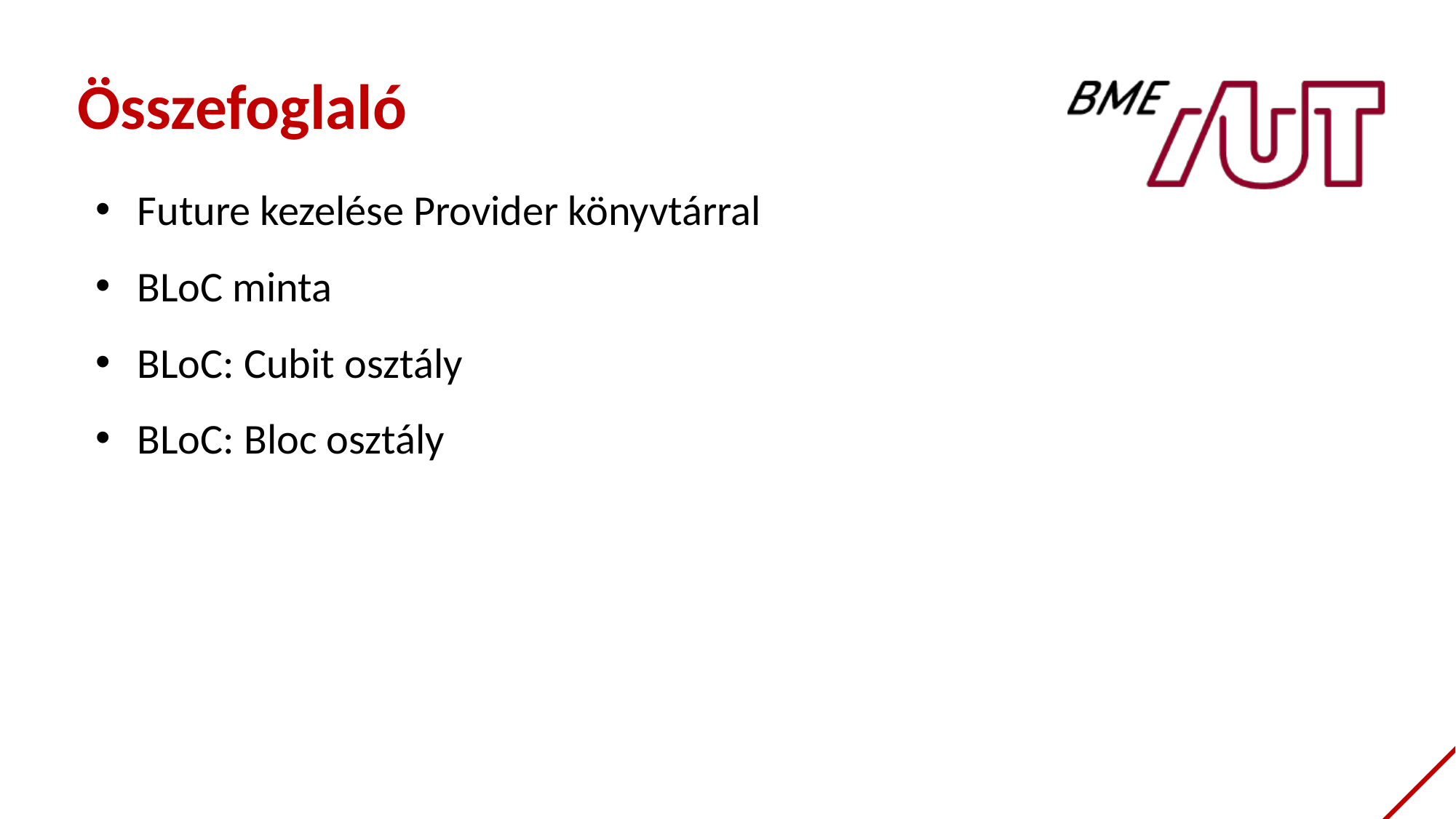

Összefoglaló
Future kezelése Provider könyvtárral
BLoC minta
BLoC: Cubit osztály
BLoC: Bloc osztály